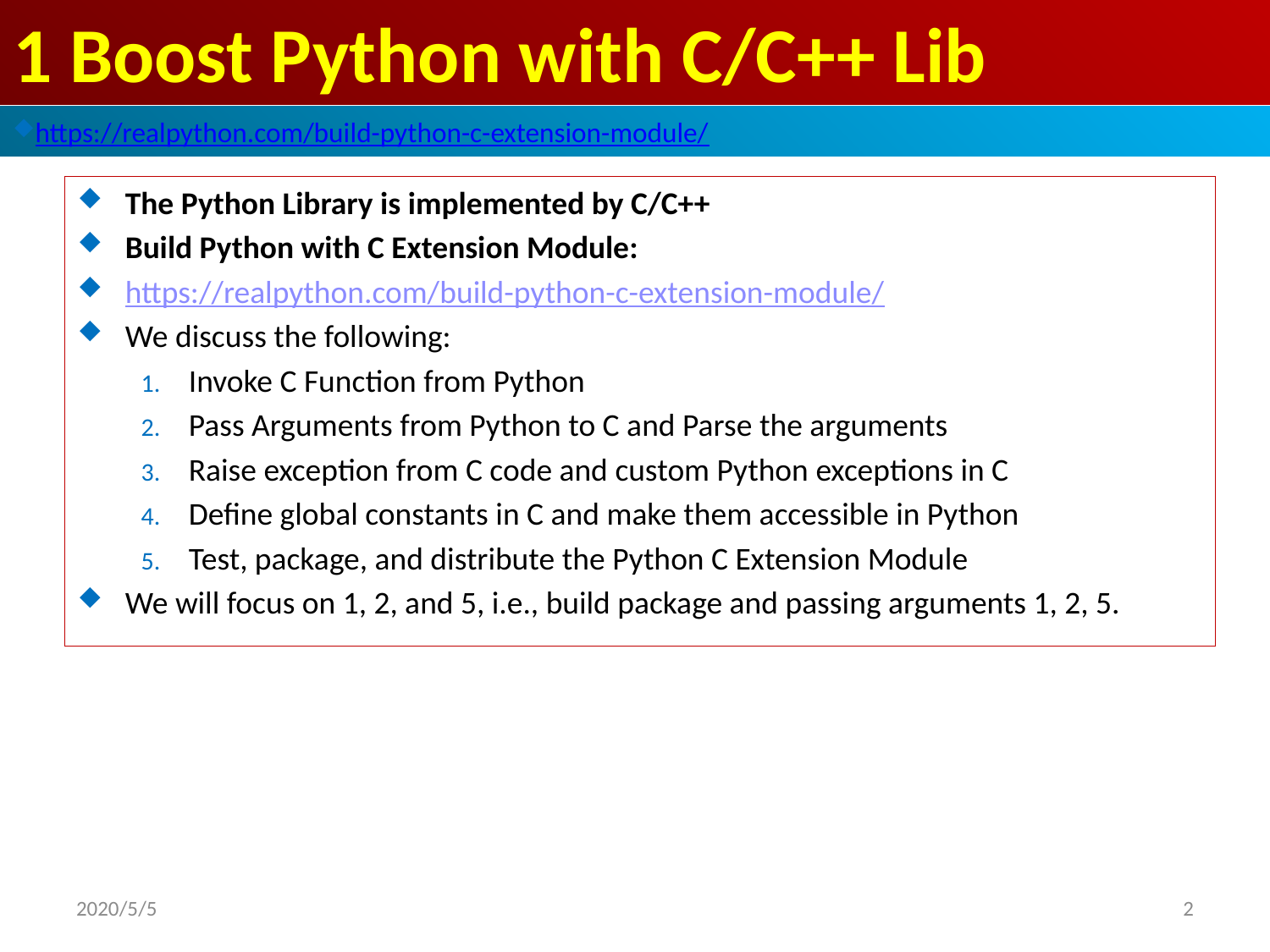

# 1 Boost Python with C/C++ Lib
https://realpython.com/build-python-c-extension-module/
The Python Library is implemented by C/C++
Build Python with C Extension Module:
https://realpython.com/build-python-c-extension-module/
We discuss the following:
Invoke C Function from Python
Pass Arguments from Python to C and Parse the arguments
Raise exception from C code and custom Python exceptions in C
Define global constants in C and make them accessible in Python
Test, package, and distribute the Python C Extension Module
We will focus on 1, 2, and 5, i.e., build package and passing arguments 1, 2, 5.
2020/5/5
2